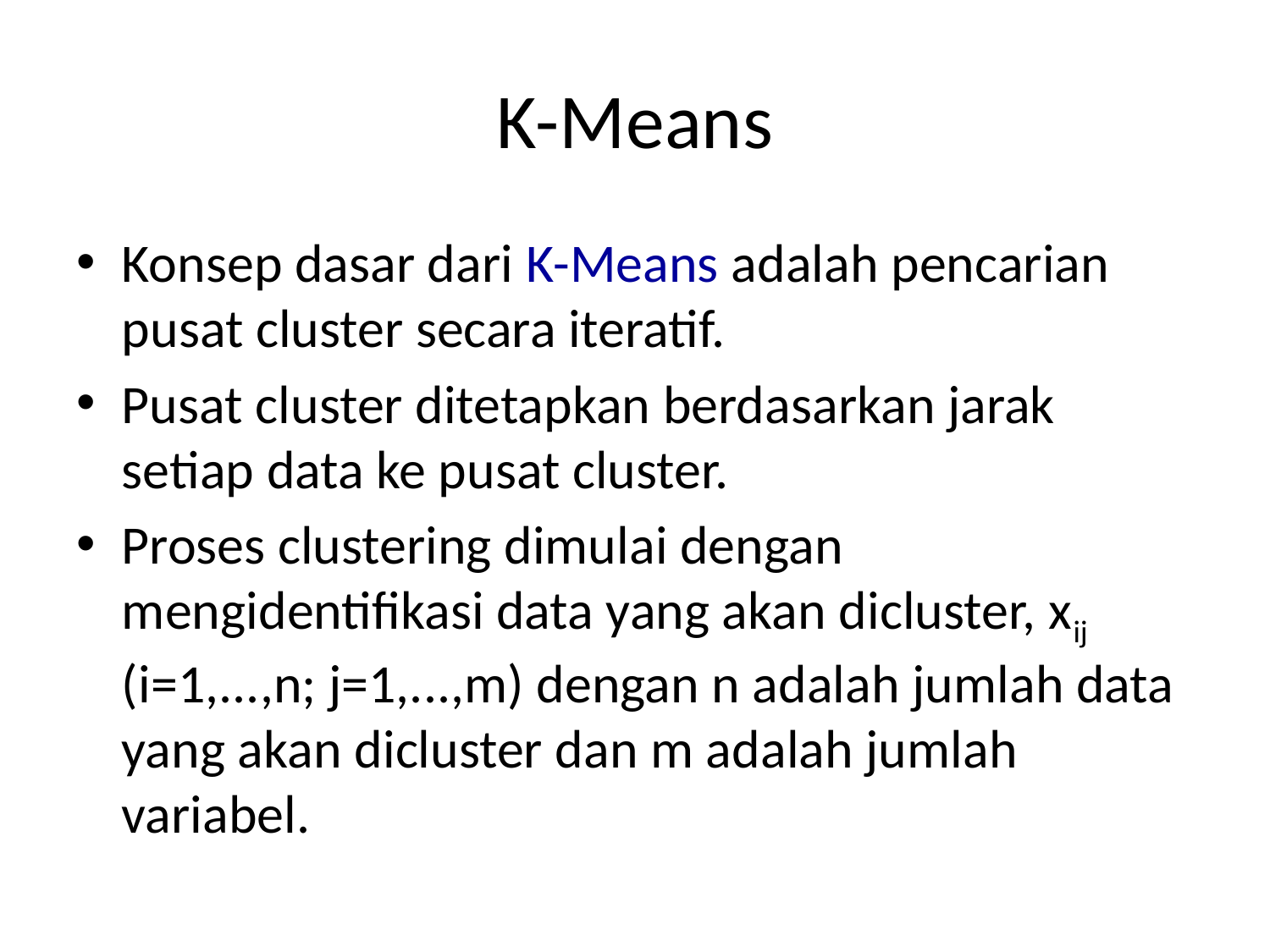

# K-Means
Konsep dasar dari K-Means adalah pencarian pusat cluster secara iteratif.
Pusat cluster ditetapkan berdasarkan jarak setiap data ke pusat cluster.
Proses clustering dimulai dengan mengidentifikasi data yang akan dicluster, xij (i=1,...,n; j=1,...,m) dengan n adalah jumlah data yang akan dicluster dan m adalah jumlah variabel.